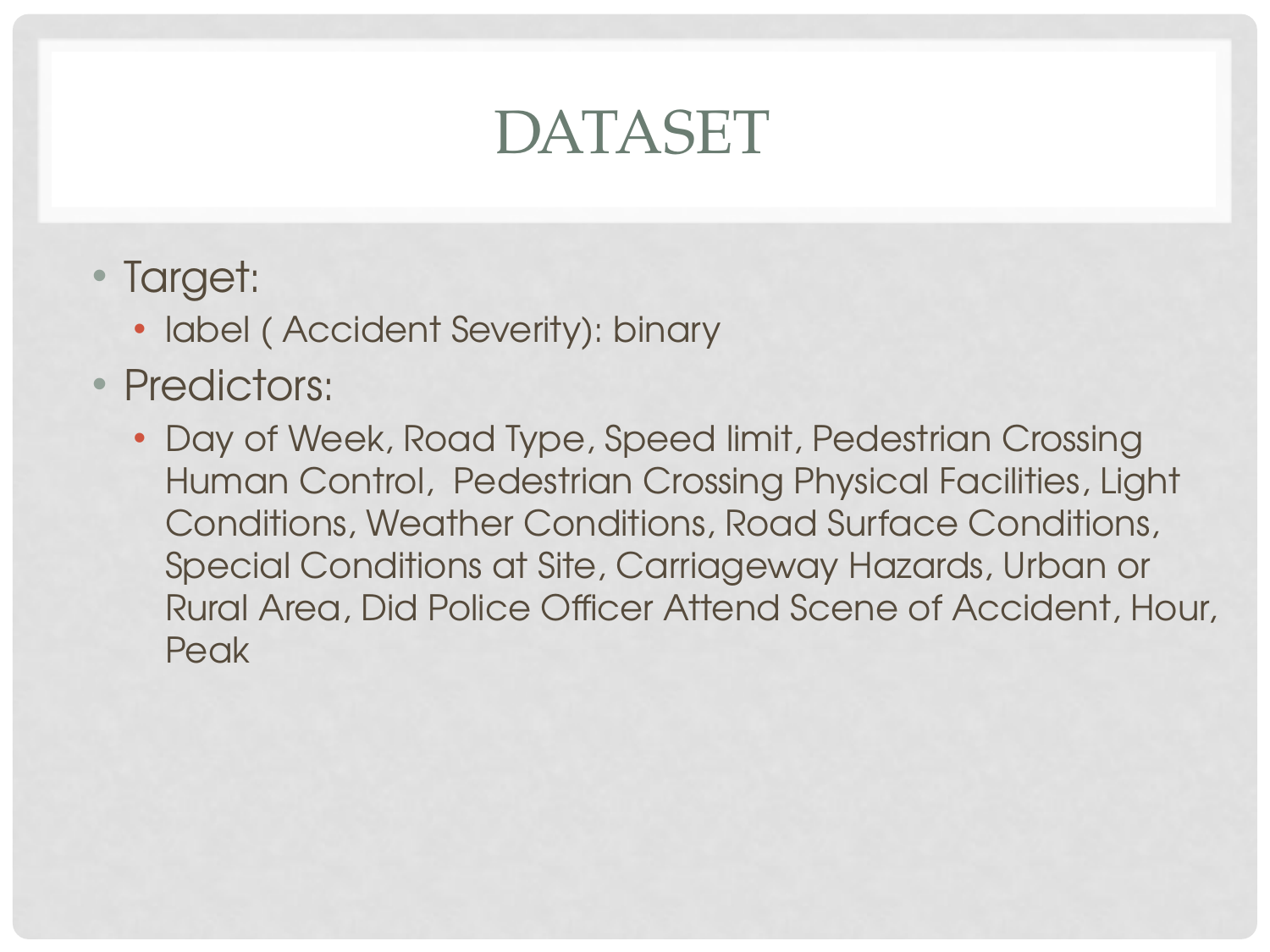

# Dataset
Target:
label ( Accident Severity): binary
Predictors:
Day of Week, Road Type, Speed limit, Pedestrian Crossing Human Control,  Pedestrian Crossing Physical Facilities, Light Conditions, Weather Conditions, Road Surface Conditions, Special Conditions at Site, Carriageway Hazards, Urban or Rural Area, Did Police Officer Attend Scene of Accident, Hour, Peak